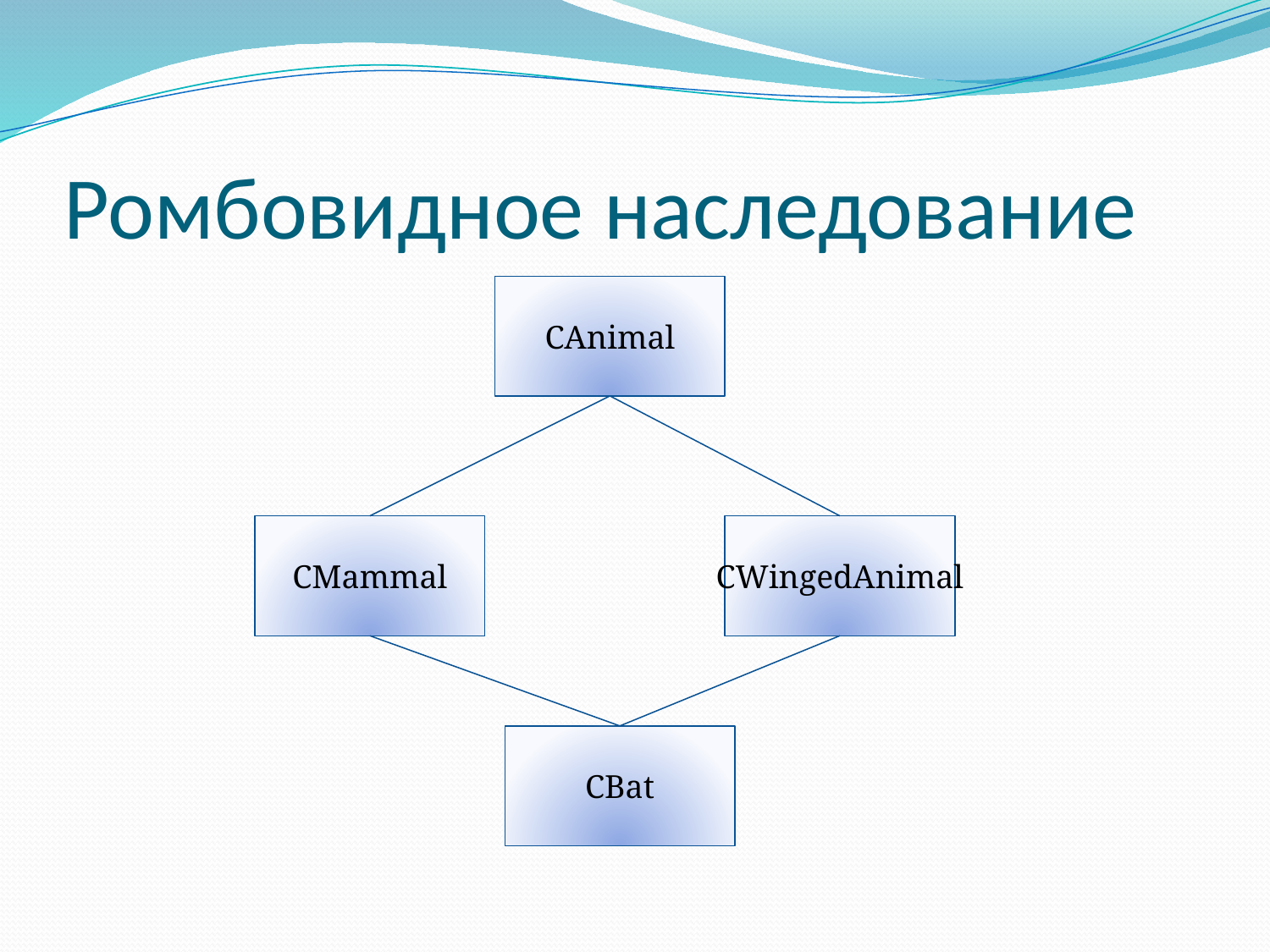

# Ромбовидное наследование
CAnimal
CMammal
CWingedAnimal
CBat